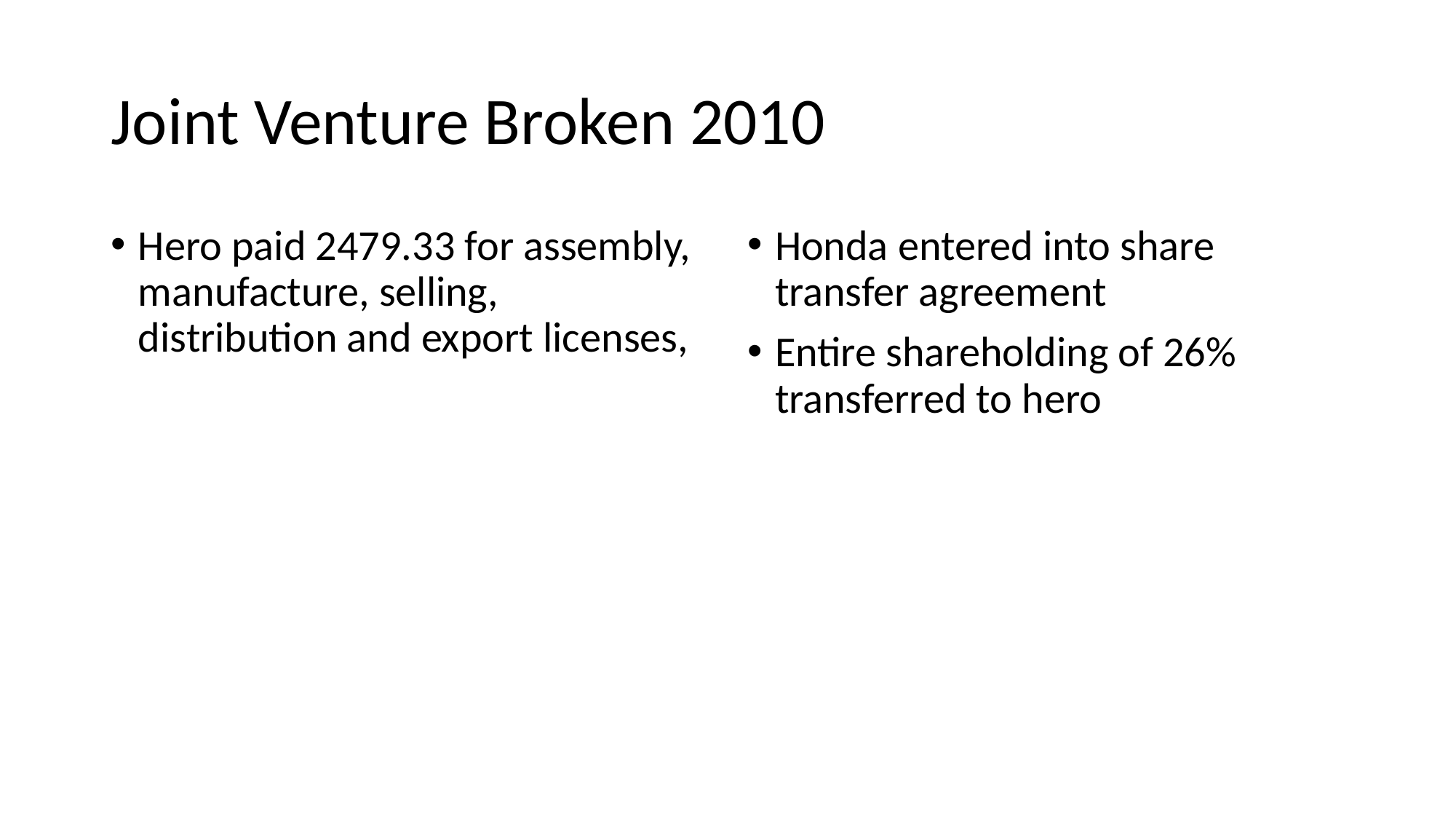

# Joint Venture Broken 2010
Hero paid 2479.33 for assembly,  manufacture, selling, distribution and export licenses,
Honda entered into share transfer agreement
Entire shareholding of 26% transferred to hero